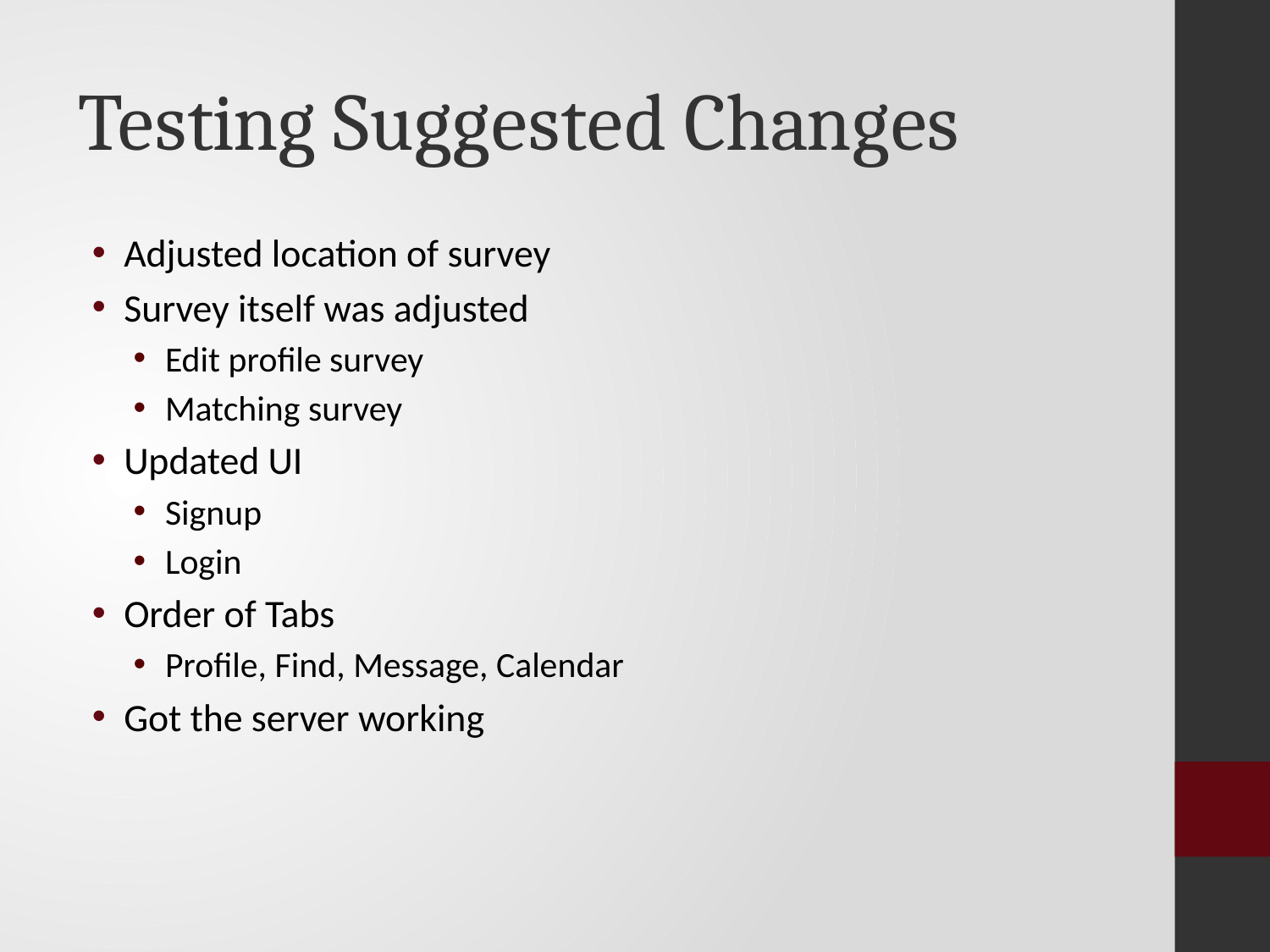

# Testing Suggested Changes
Adjusted location of survey
Survey itself was adjusted
Edit profile survey
Matching survey
Updated UI
Signup
Login
Order of Tabs
Profile, Find, Message, Calendar
Got the server working